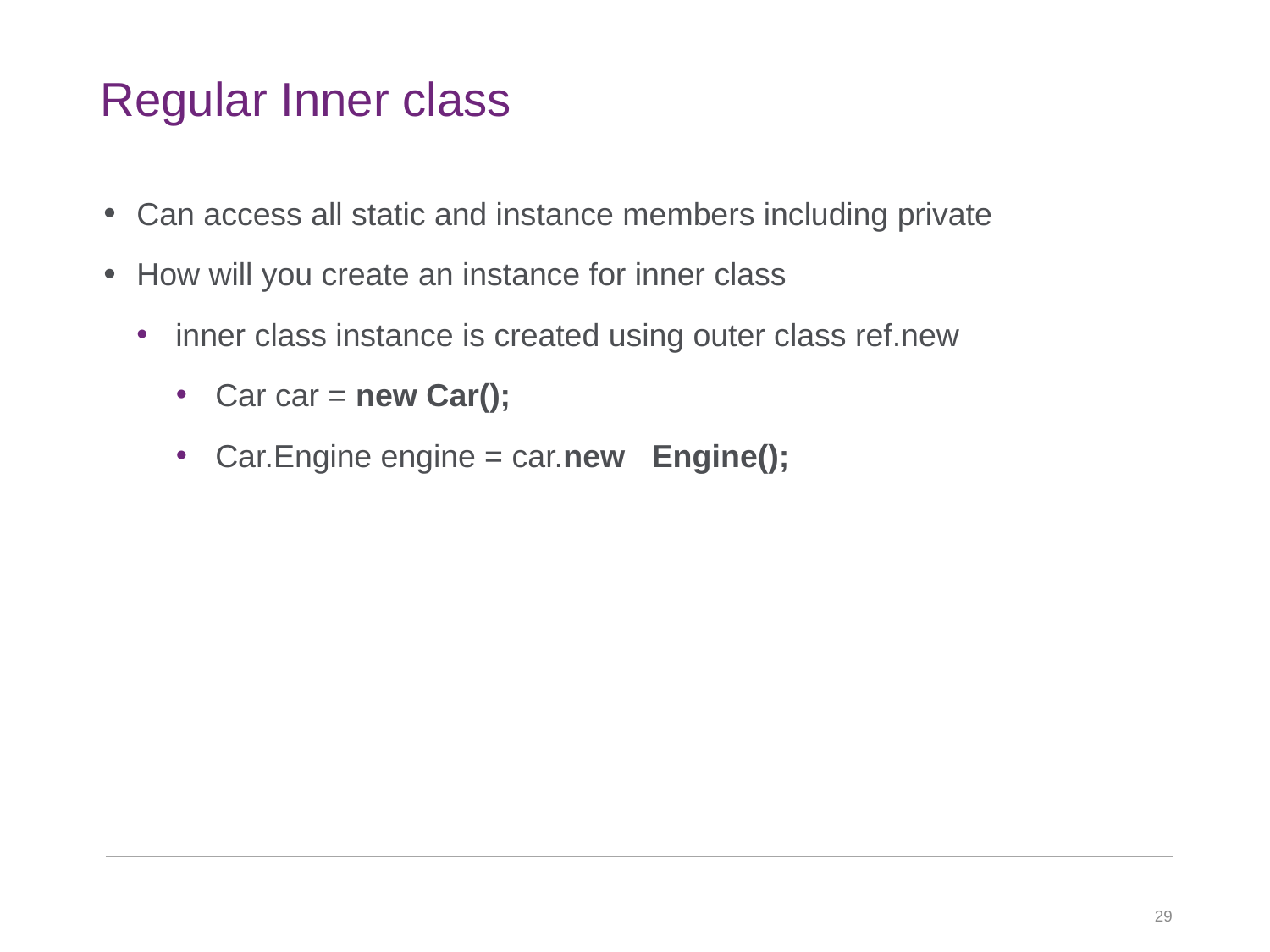

# Regular Inner class
Can access all static and instance members including private
How will you create an instance for inner class
inner class instance is created using outer class ref.new
Car car = new Car();
Car.Engine engine = car.new   Engine();
29